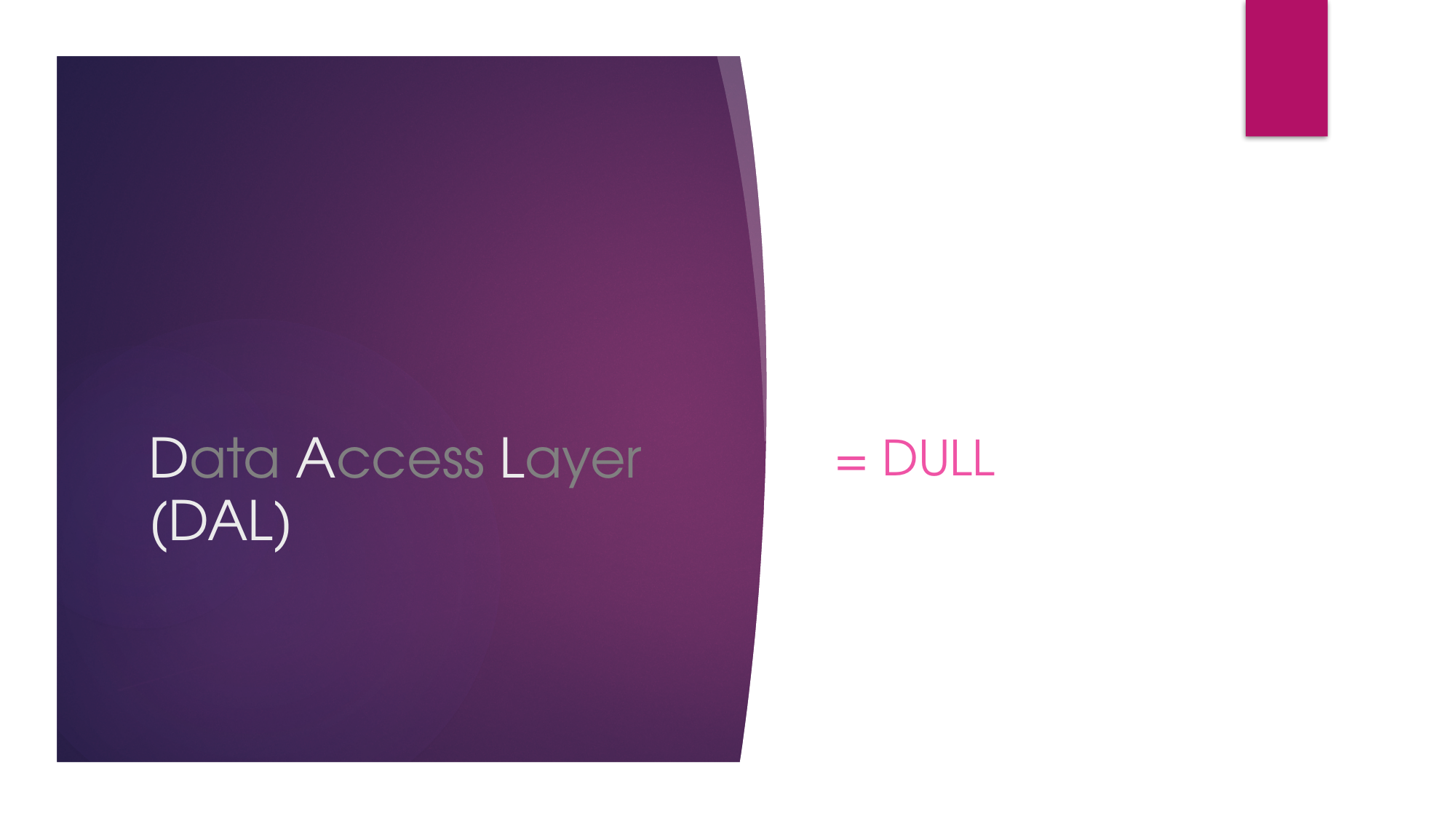

= Dull
# Data Access Layer
(DAL)